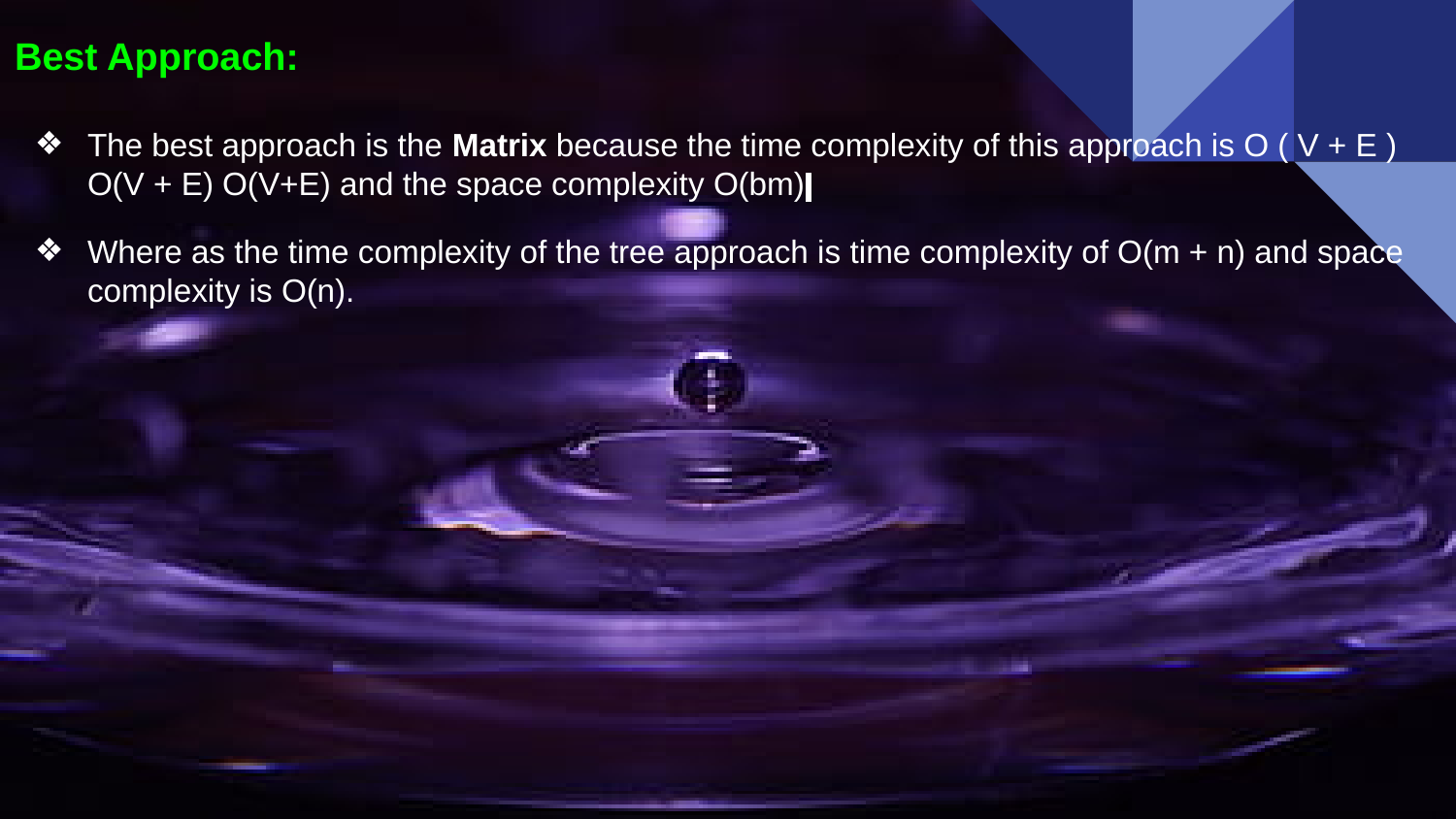

# Best Approach:

The best approach is the Matrix because the time complexity of this approach is O ( V + E ) O(V + E) O(V+E) and the space complexity O(bm)

Where as the time complexity of the tree approach is time complexity of O(m + n) and space complexity is O(n).